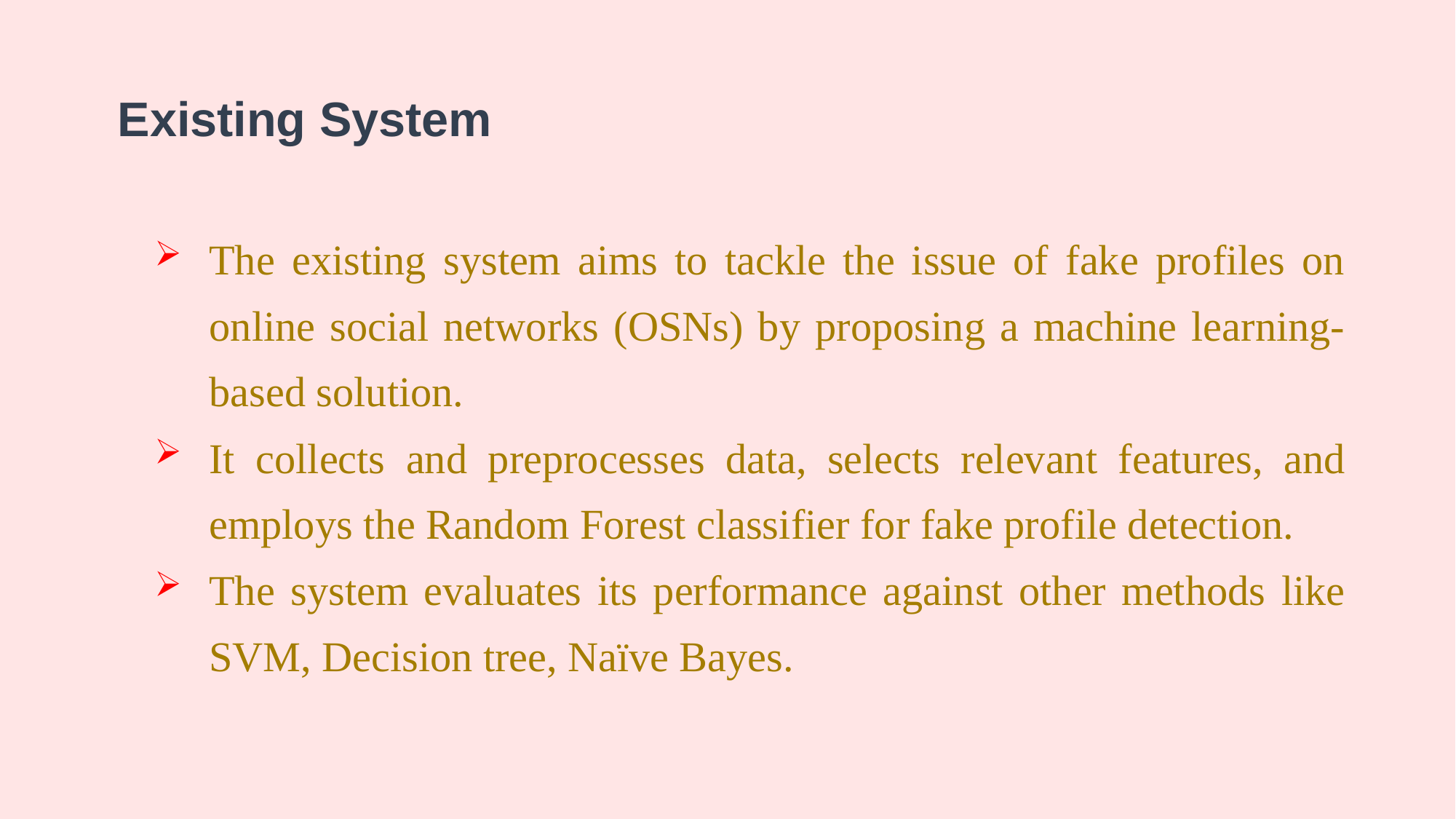

Existing System
The existing system aims to tackle the issue of fake profiles on online social networks (OSNs) by proposing a machine learning-based solution.
It collects and preprocesses data, selects relevant features, and employs the Random Forest classifier for fake profile detection.
The system evaluates its performance against other methods like SVM, Decision tree, Naïve Bayes.